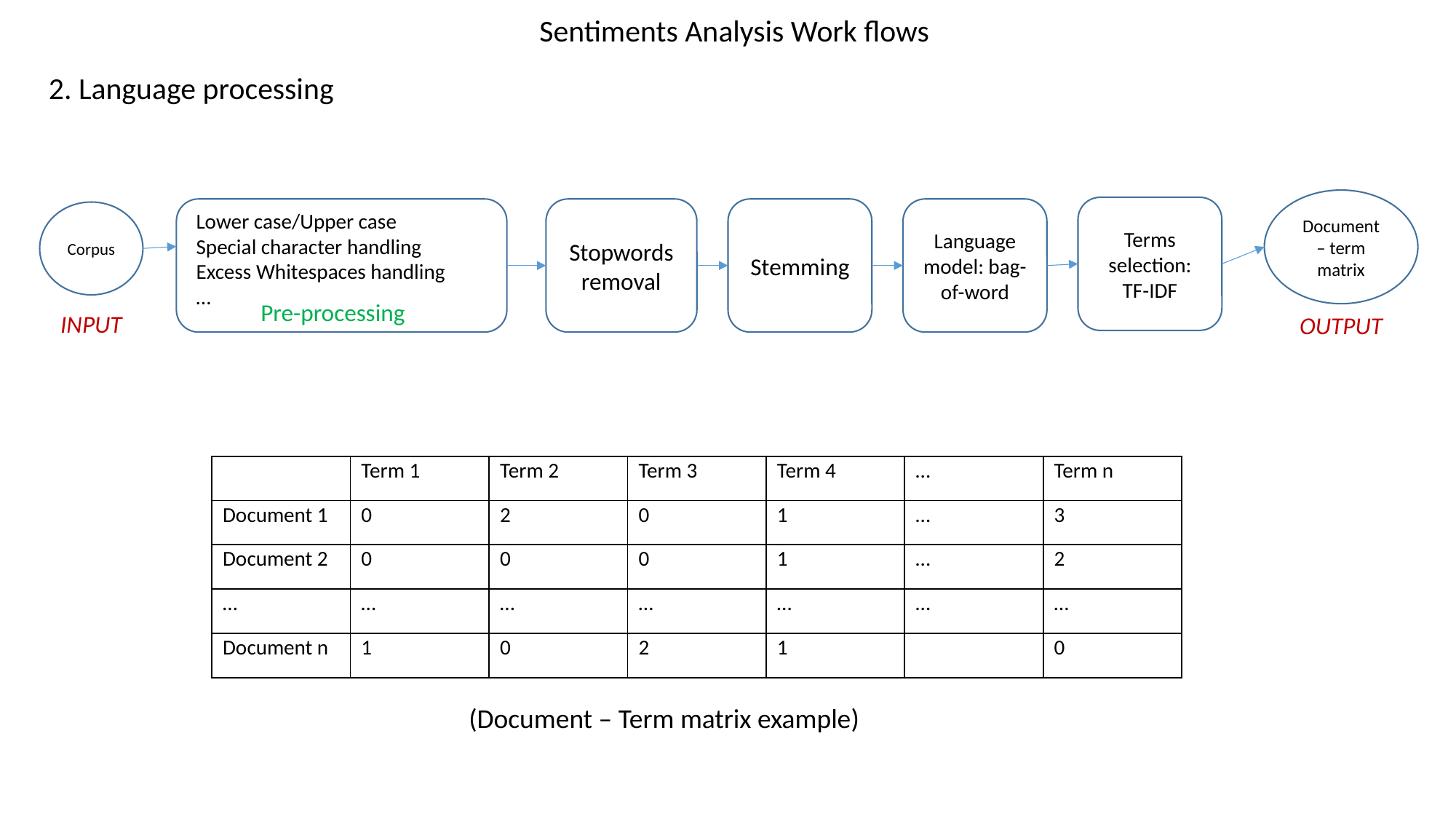

Sentiments Analysis Work flows
2. Language processing
Document – term matrix
Terms selection: TF-IDF
Language model: bag-of-word

Stopwords removal
Stemming
Corpus
Lower case/Upper case
Special character handling
Excess Whitespaces handling
…
Pre-processing
INPUT
OUTPUT
|  | Term 1 | Term 2 | Term 3 | Term 4 | … | Term n |
| --- | --- | --- | --- | --- | --- | --- |
| Document 1 | 0 | 2 | 0 | 1 | … | 3 |
| Document 2 | 0 | 0 | 0 | 1 | … | 2 |
| … | … | … | … | … | … | … |
| Document n | 1 | 0 | 2 | 1 |  | 0 |
(Document – Term matrix example)